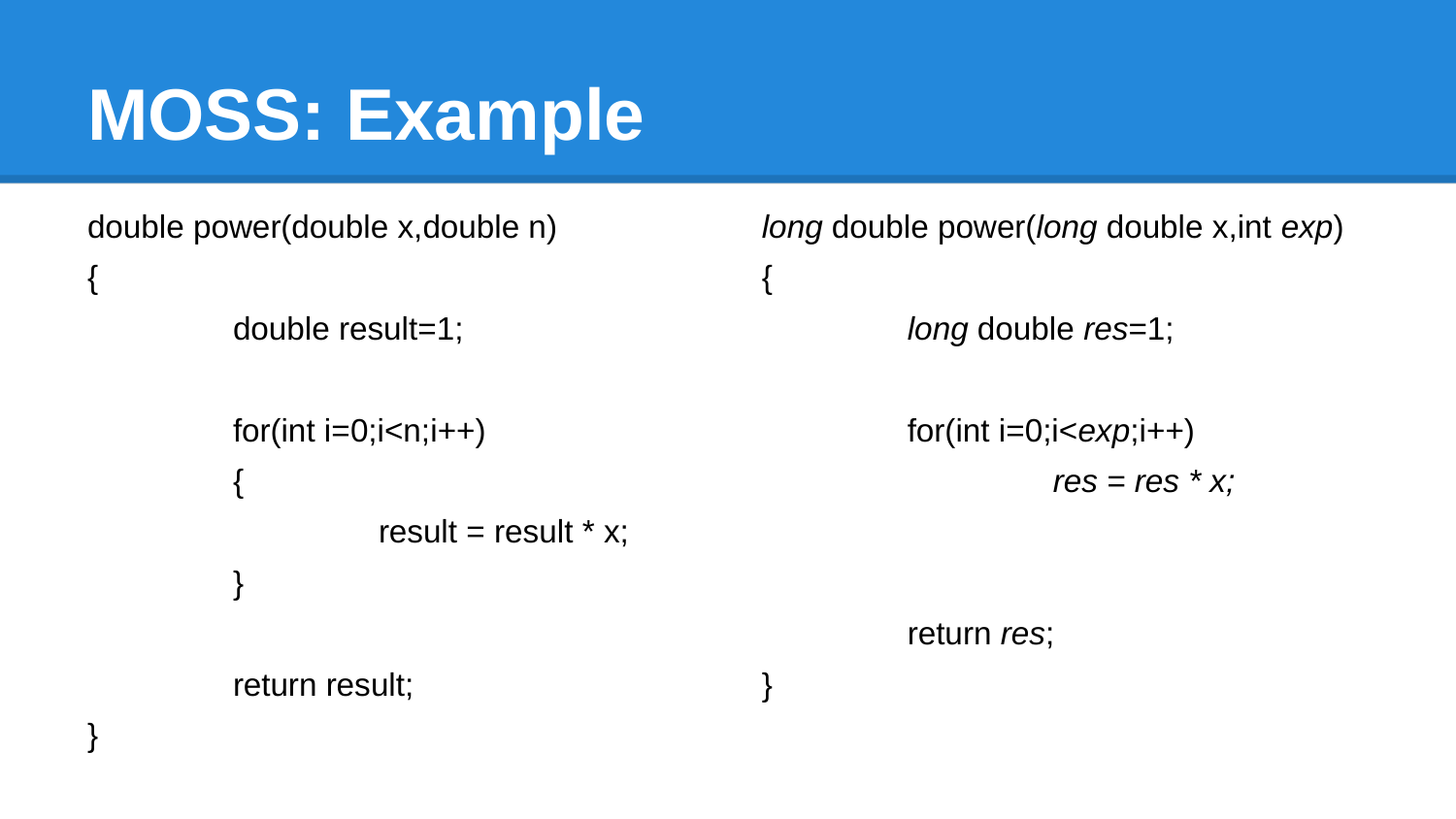

# MOSS: Example
double power(double x,double n)
{
	double result=1;

	for(int i=0;i<n;i++)
	{
		result = result * x;
	}

	return result;
}

long double power(long double x,int exp)
{
	long double res=1;

	for(int i=0;i<exp;i++)
		res = res * x;

	return res;
}